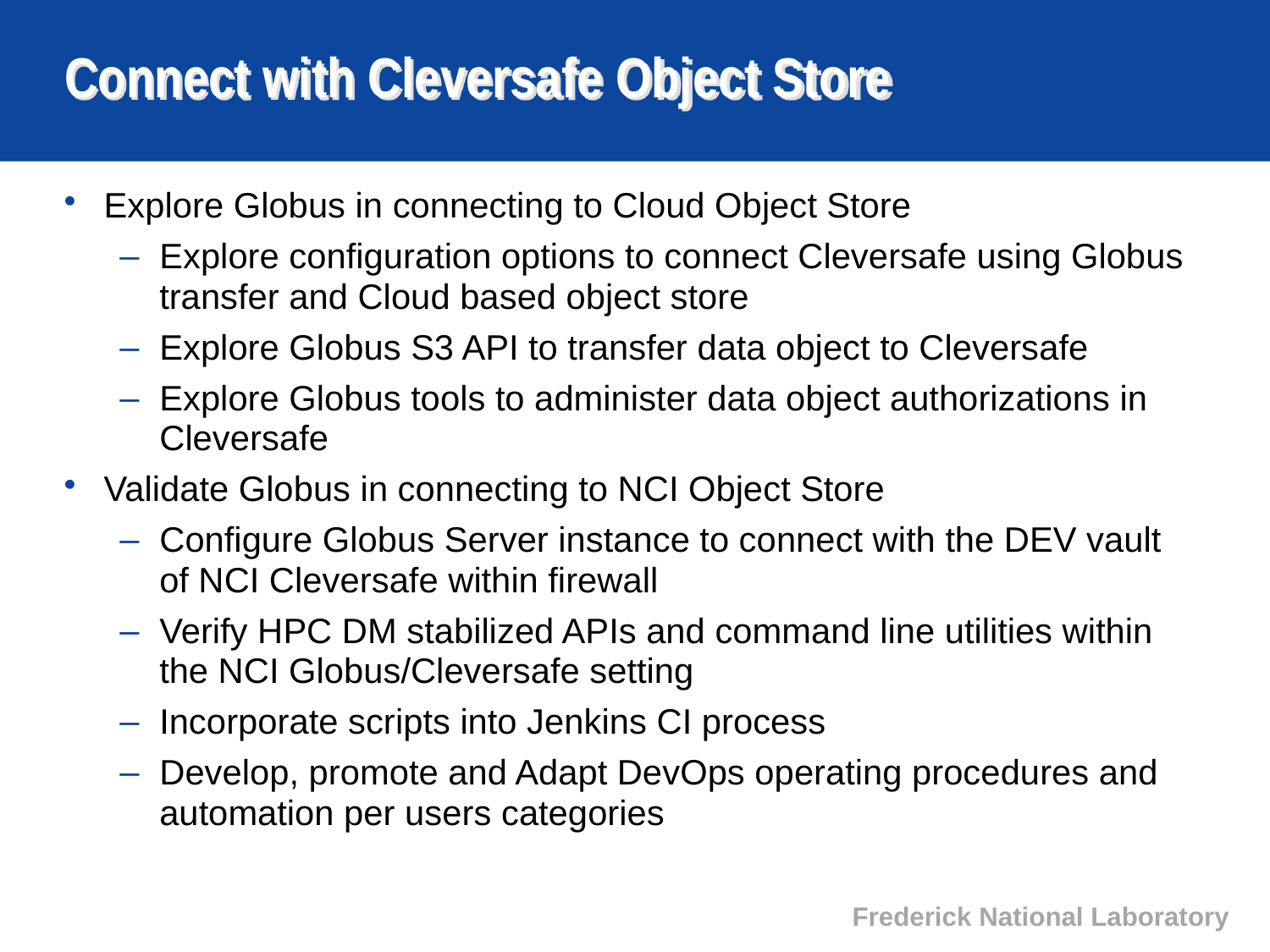

# Connect with Cleversafe Object Store
Explore Globus in connecting to Cloud Object Store
Explore configuration options to connect Cleversafe using Globus transfer and Cloud based object store
Explore Globus S3 API to transfer data object to Cleversafe
Explore Globus tools to administer data object authorizations in Cleversafe
Validate Globus in connecting to NCI Object Store
Configure Globus Server instance to connect with the DEV vault of NCI Cleversafe within firewall
Verify HPC DM stabilized APIs and command line utilities within the NCI Globus/Cleversafe setting
Incorporate scripts into Jenkins CI process
Develop, promote and Adapt DevOps operating procedures and automation per users categories